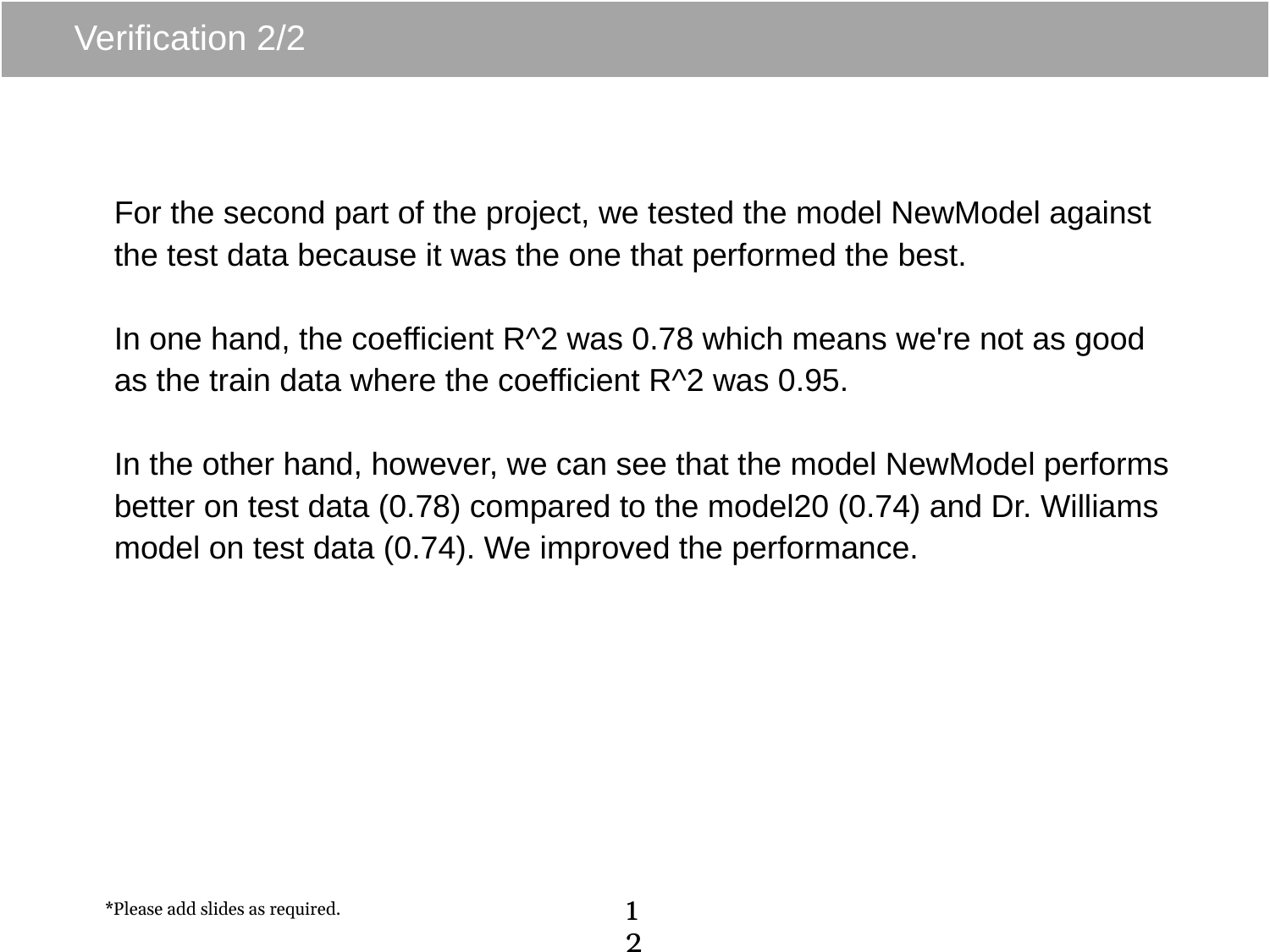

# Verification 2/2
For the second part of the project, we tested the model NewModel against the test data because it was the one that performed the best.

In one hand, the coefficient R^2 was 0.78 which means we're not as good as the train data where the coefficient R^2 was 0.95.

In the other hand, however, we can see that the model NewModel performs better on test data (0.78) compared to the model20 (0.74) and Dr. Williams model on test data (0.74). We improved the performance.
12
*Please add slides as required.